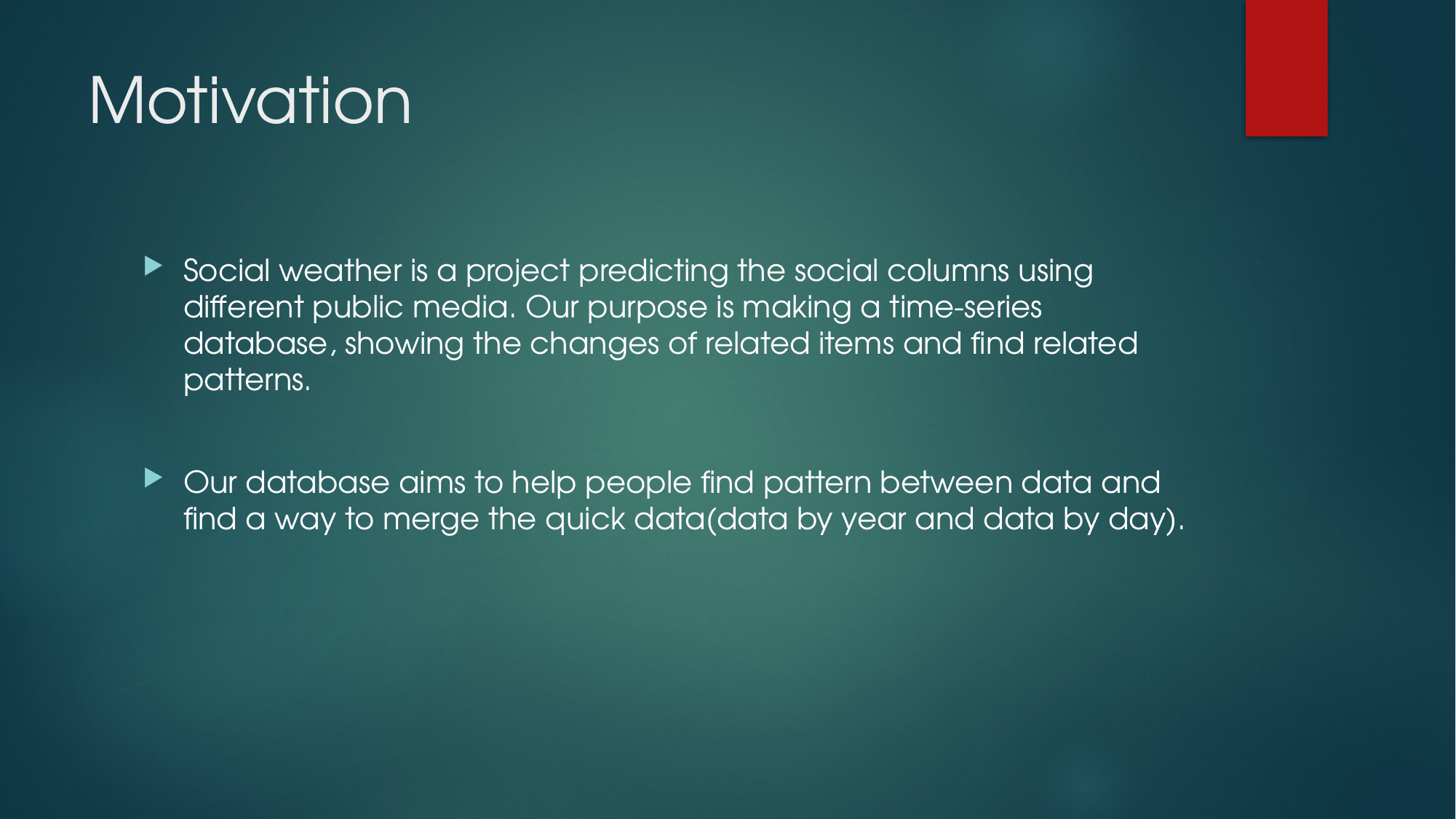

# Motivation
Social weather is a project predicting the social columns using different public media. Our purpose is making a time-series database, showing the changes of related items and find related patterns.

Our database aims to help people find pattern between data and find a way to merge the quick data(data by year and data by day).